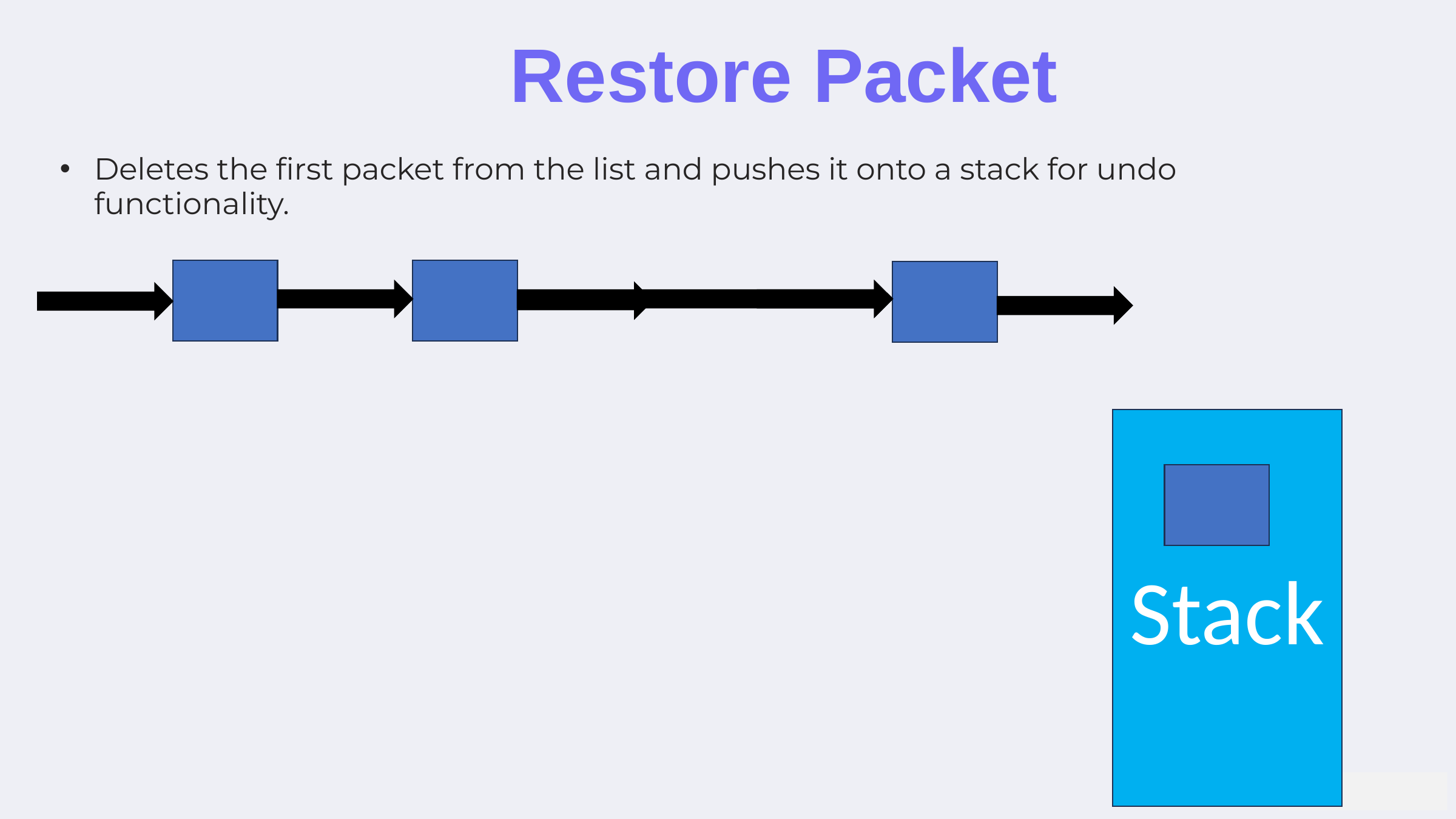

Restore Packet
Deletes the first packet from the list and pushes it onto a stack for undo functionality.

Stack